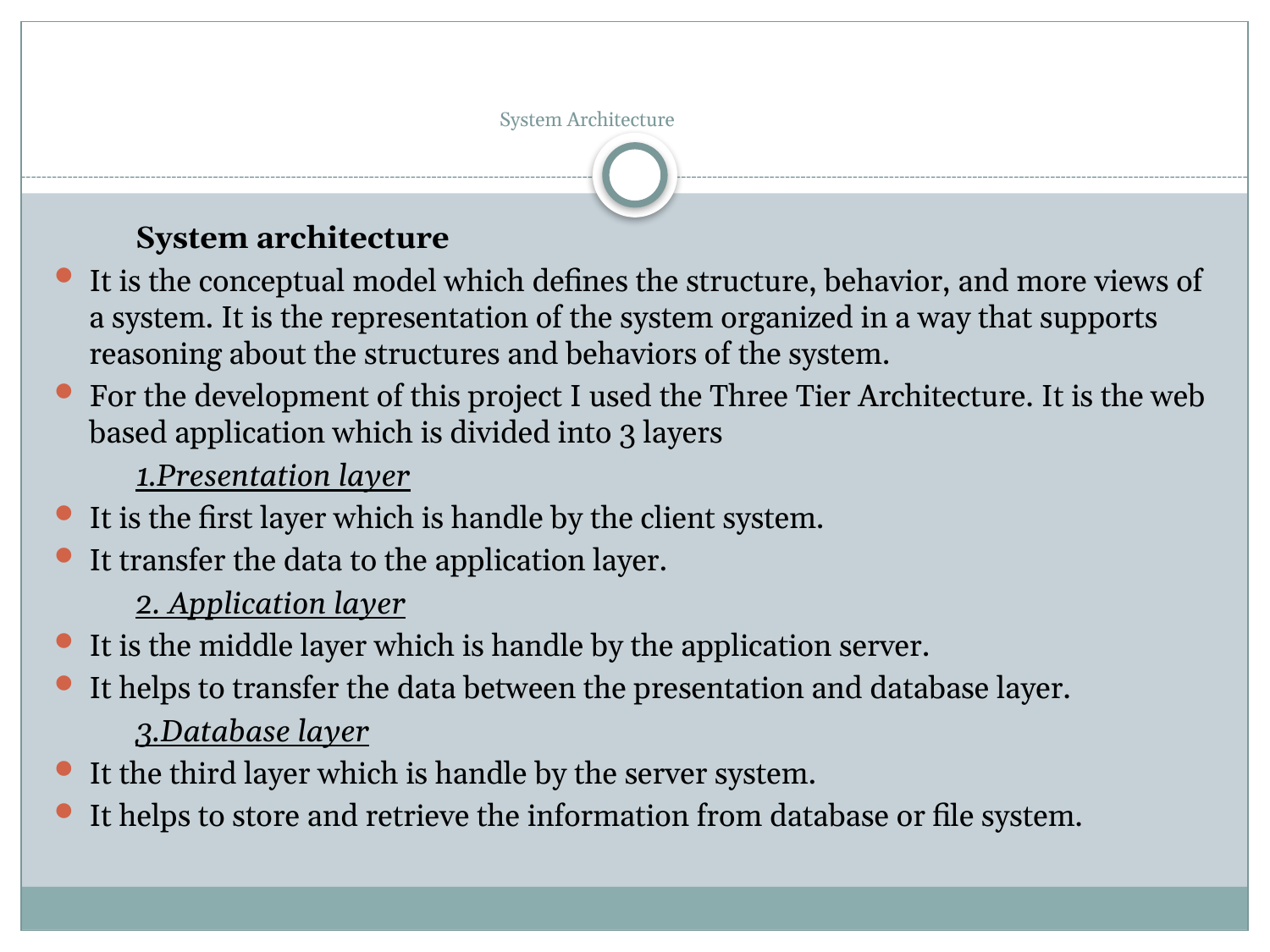

# System Architecture
	System architecture
It is the conceptual model which defines the structure, behavior, and more views of a system. It is the representation of the system organized in a way that supports reasoning about the structures and behaviors of the system.
For the development of this project I used the Three Tier Architecture. It is the web based application which is divided into 3 layers
	1.Presentation layer
It is the first layer which is handle by the client system.
It transfer the data to the application layer.
	2. Application layer
It is the middle layer which is handle by the application server.
It helps to transfer the data between the presentation and database layer.
	3.Database layer
It the third layer which is handle by the server system.
It helps to store and retrieve the information from database or file system.